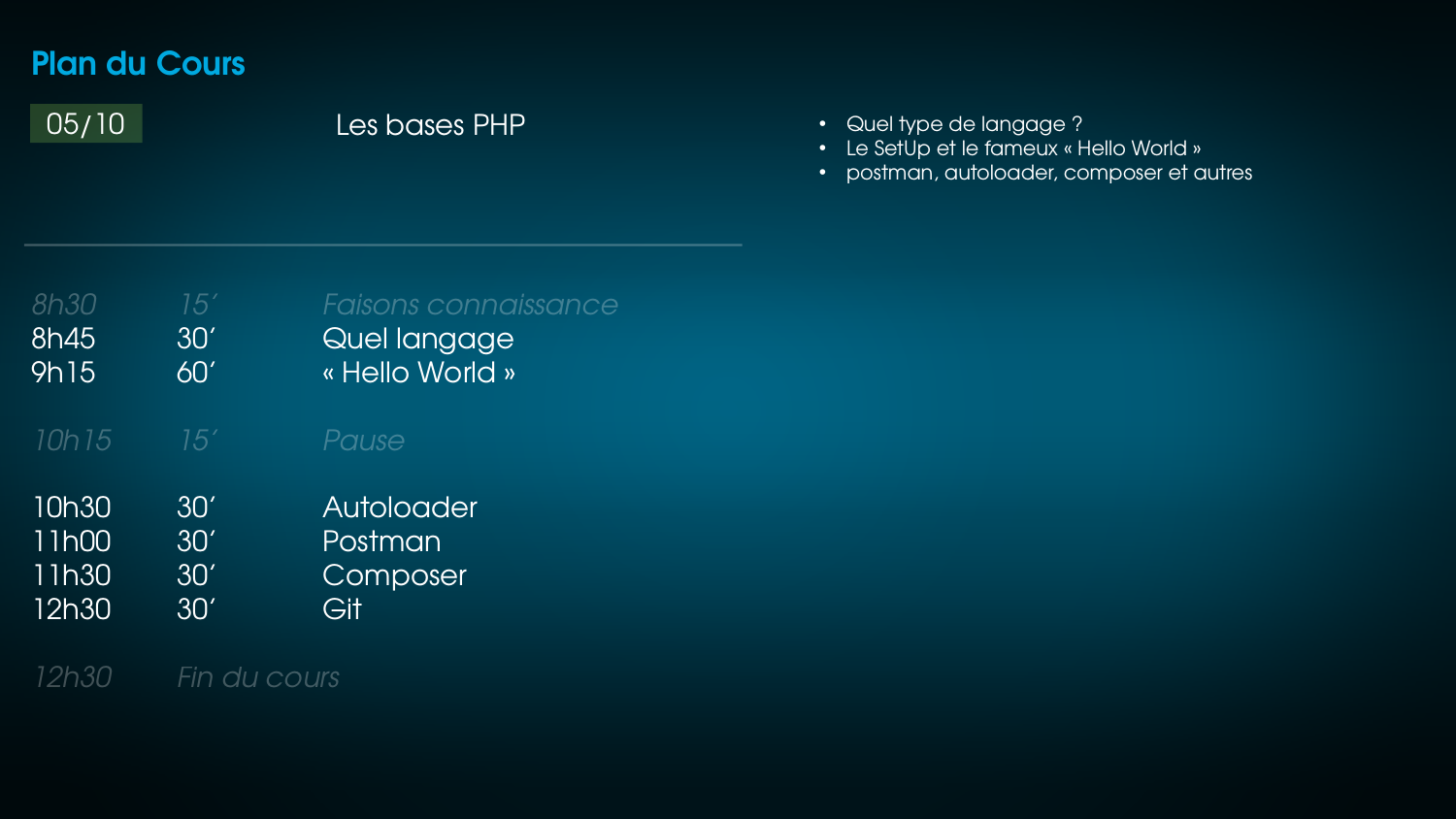

Plan du Cours
Les bases PHP
05/10
Quel type de langage ?
Le SetUp et le fameux « Hello World »
postman, autoloader, composer et autres
8h30	15’	Faisons connaissance
8h45	30’	Quel langage
9h15	60’	« Hello World »

10h15	15’	Pause

10h30	30’	Autoloader
11h00	30’	Postman
11h30	30’	Composer
12h30 	30’	Git

12h30	Fin du cours